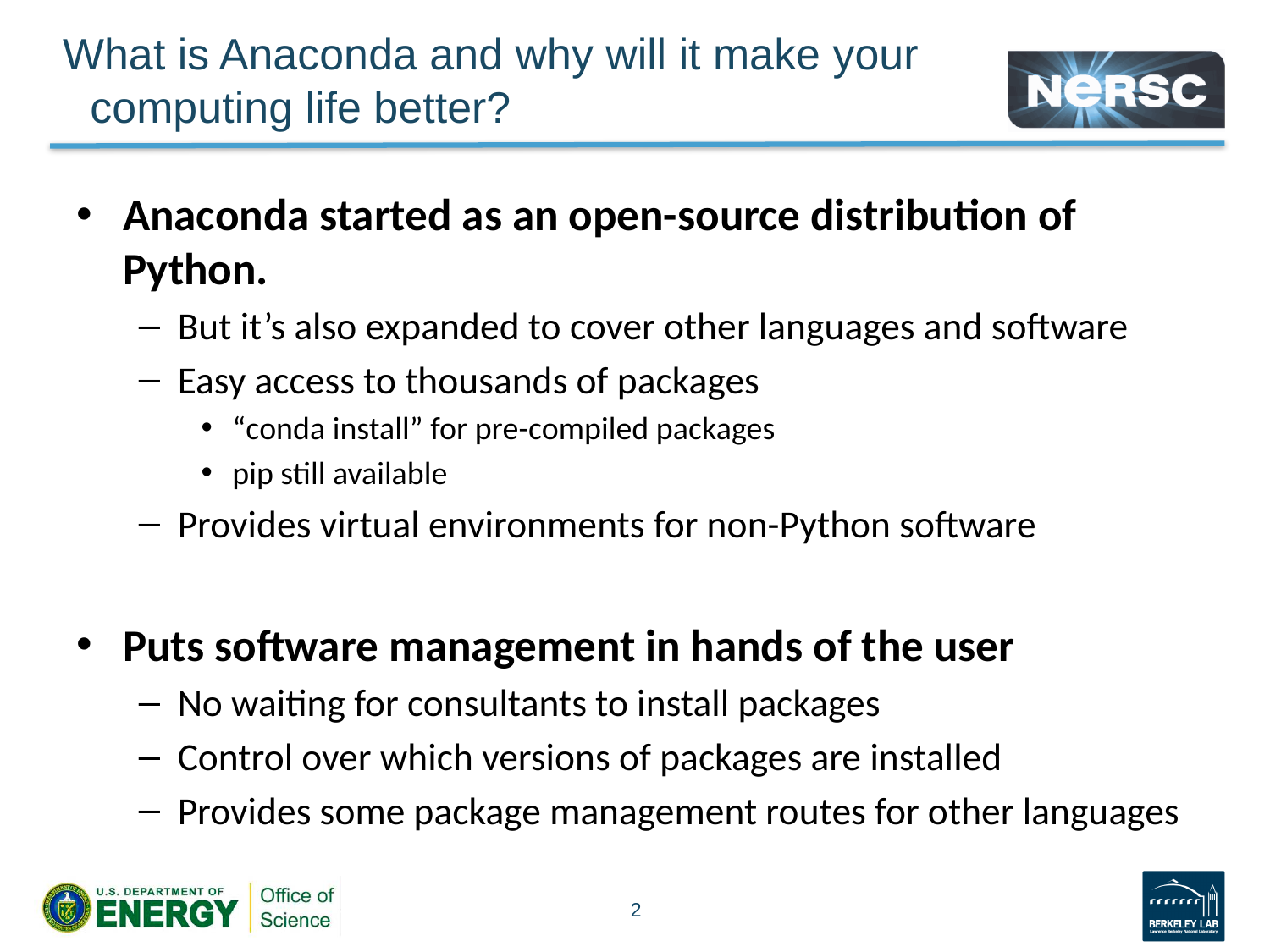

# What is Anaconda and why will it make your computing life better?
Anaconda started as an open-source distribution of Python.
But it’s also expanded to cover other languages and software
Easy access to thousands of packages
“conda install” for pre-compiled packages
pip still available
Provides virtual environments for non-Python software

Puts software management in hands of the user
No waiting for consultants to install packages
Control over which versions of packages are installed
Provides some package management routes for other languages
2